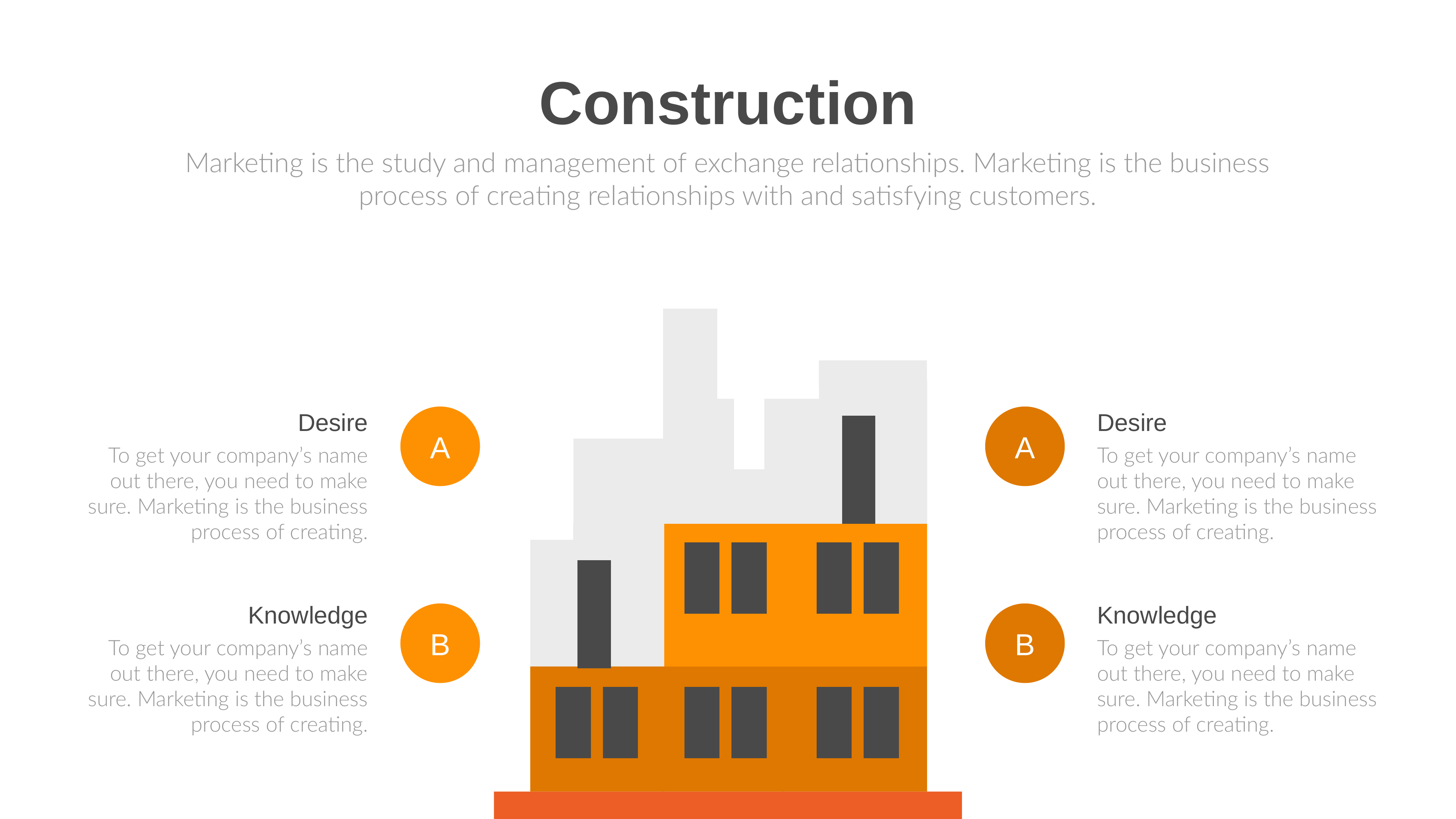

Construction
Marketing is the study and management of exchange relationships. Marketing is the business process of creating relationships with and satisfying customers.

Desire
Desire
A
A
To get your company’s name out there, you need to make sure. Marketing is the business process of creating.
To get your company’s name out there, you need to make sure. Marketing is the business process of creating.
Knowledge
Knowledge
B
B
To get your company’s name out there, you need to make sure. Marketing is the business process of creating.
To get your company’s name out there, you need to make sure. Marketing is the business process of creating.